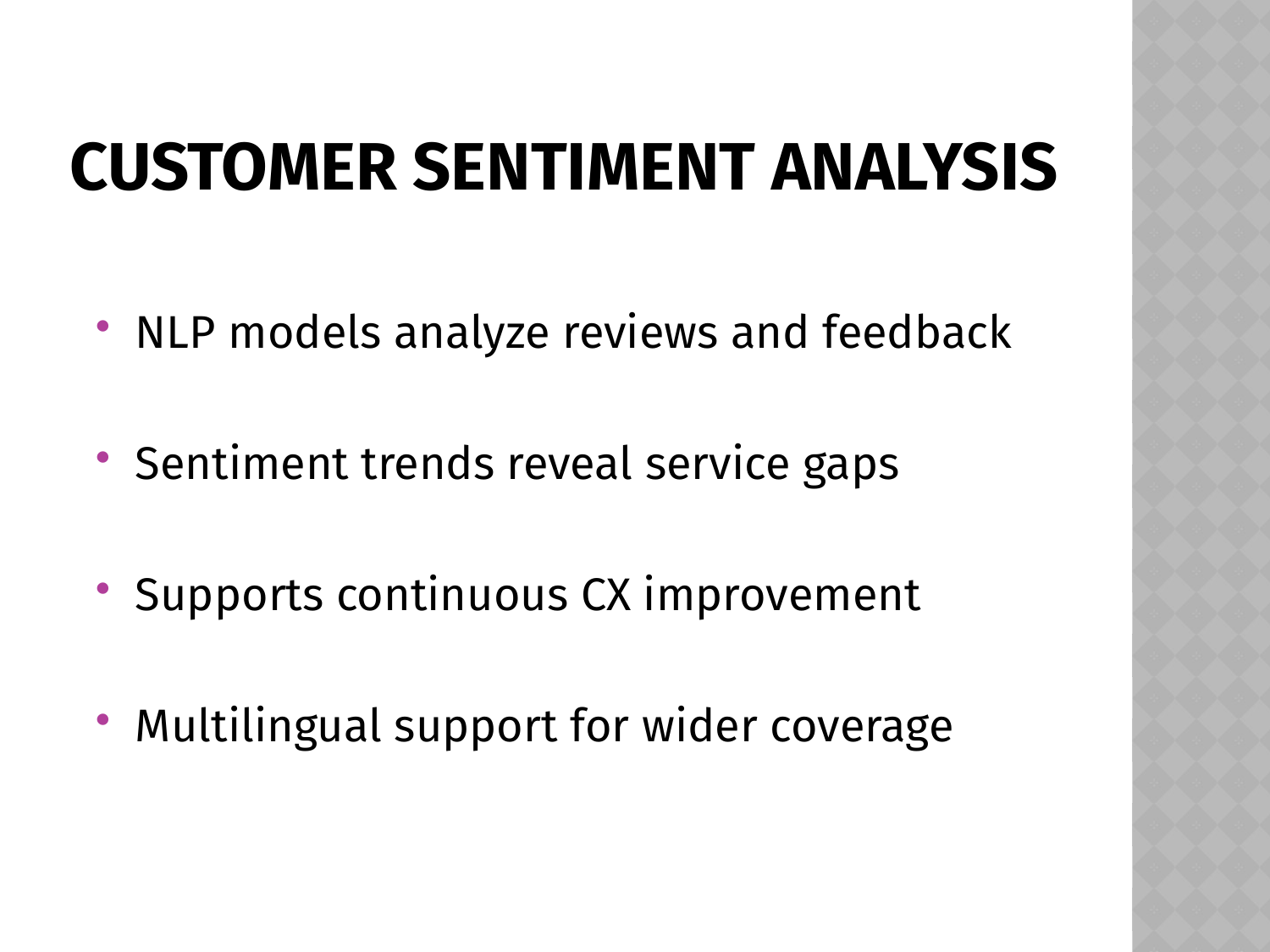

# Customer Sentiment Analysis
NLP models analyze reviews and feedback

Sentiment trends reveal service gaps

Supports continuous CX improvement

Multilingual support for wider coverage